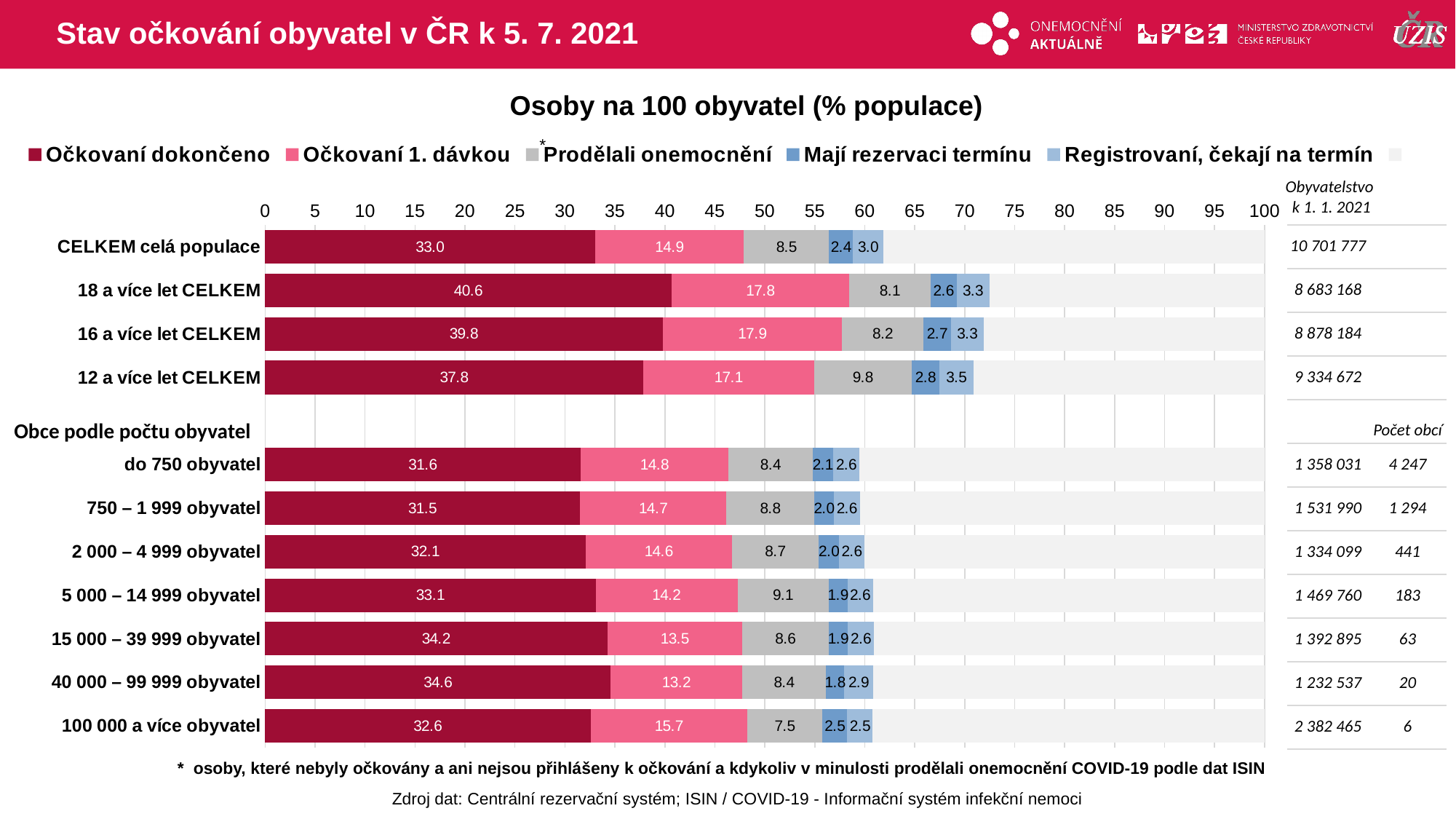

# Stav očkování obyvatel v ČR k 5. 7. 2021
Osoby na 100 obyvatel (% populace)

### Chart

| Category | Očkovaní dokončeno | Očkovaní 1. dávkou | Prodělali onemocnění | Mají rezervaci termínu | Registrovaní, čekají na termín |   |
|---|---|---|---|---|---|---|
| CELKEM celá populace | 33.00182 | 14.9075336 | 8.52718198 | 2.40047985 | 3.016163 | 38.146824 |
| 18 a více let CELKEM | 40.6445 | 17.8205121 | 8.11133678 | 2.61781184 | 3.261333 | 27.544509 |
| 16 a více let CELKEM | 39.77964 | 17.9423517 | 8.16392181 | 2.71669296 | 3.32211 | 28.07528 |
| 12 a více let CELKEM | 37.83508 | 17.0908094 | 9.77602641 | 2.75204099 | 3.457893 | 29.088146 |
|  | None | None | None | None | None | None |
| do 750 obyvatel | 31.56496 | 14.7996622 | 8.42513904 | 2.06011498 | 2.6224 | 40.52772 |
| 750 – 1 999 obyvatel | 31.48565 | 14.6783595 | 8.76944366 | 1.98343331 | 2.581675 | 40.501439 |
| 2 000 – 4 999 obyvatel | 32.077 | 14.6178057 | 8.71651954 | 2.01581742 | 2.551235 | 40.021618 |
| 5 000 – 14 999 obyvatel | 33.07424 | 14.1929975 | 9.11509362 | 1.88221206 | 2.558717 | 39.176736 |
| 15 000 – 39 999 obyvatel | 34.23144 | 13.5413653 | 8.5984945 | 1.94350615 | 2.616134 | 39.069061 |
| 40 000 – 99 999 obyvatel | 34.57941 | 13.1545747 | 8.39423076 | 1.81373865 | 2.889244 | 39.168804 |
| 100 000 a více obyvatel | 32.56795 | 15.6811118 | 7.51364658 | 2.48683611 | 2.54988 | 39.200576 |
*
Obyvatelstvo
k 1. 1. 2021
| 10 701 777 |  |
| --- | --- |
| 8 683 168 |  |
| 8 878 184 |  |
| 9 334 672 |  |
|  |  |
| 1 358 031 | 4 247 |
| 1 531 990 | 1 294 |
| 1 334 099 | 441 |
| 1 469 760 | 183 |
| 1 392 895 | 63 |
| 1 232 537 | 20 |
| 2 382 465 | 6 |
Obce podle počtu obyvatel
Počet obcí
*  osoby, které nebyly očkovány a ani nejsou přihlášeny k očkování a kdykoliv v minulosti prodělali onemocnění COVID-19 podle dat ISIN
Zdroj dat: Centrální rezervační systém; ISIN / COVID-19 - Informační systém infekční nemoci